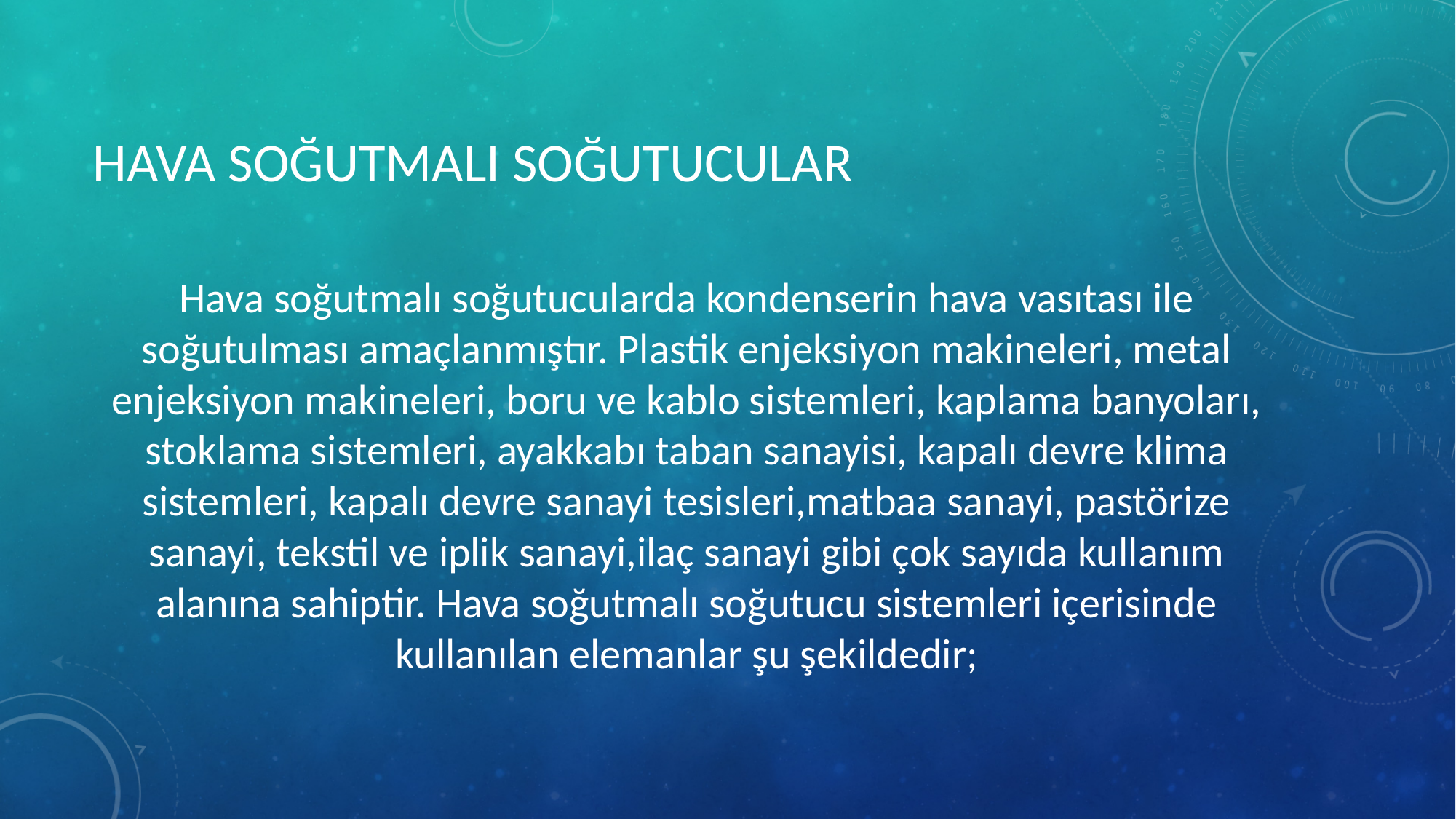

# Hava Soğutmalı Soğutucular
Hava soğutmalı soğutucularda kondenserin hava vasıtası ile soğutulması amaçlanmıştır. Plastik enjeksiyon makineleri, metal enjeksiyon makineleri, boru ve kablo sistemleri, kaplama banyoları, stoklama sistemleri, ayakkabı taban sanayisi, kapalı devre klima sistemleri, kapalı devre sanayi tesisleri,matbaa sanayi, pastörize sanayi, tekstil ve iplik sanayi,ilaç sanayi gibi çok sayıda kullanım alanına sahiptir. Hava soğutmalı soğutucu sistemleri içerisinde kullanılan elemanlar şu şekildedir;